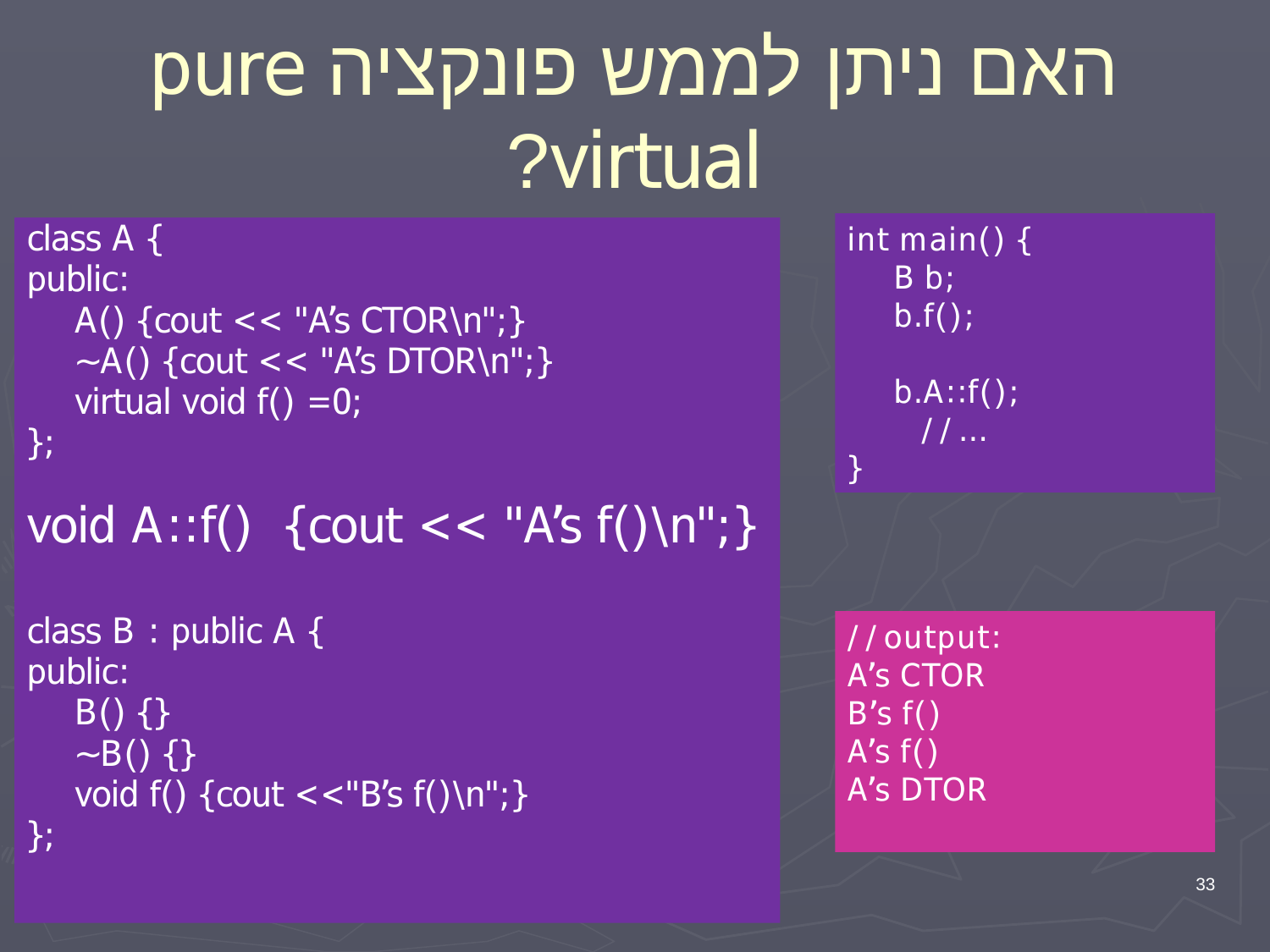

# האם ניתן לממש פונקציה pure virtual?
int main() {
     B b;
     b.f();

     b.A::f();
        //...
}
class A {
public:
	A() {cout << "A’s CTOR\n";}
	~A() {cout << "A’s DTOR\n";}
	virtual void f() =0;
};

void A::f()  {cout << "A’s f()\n";}

class B : public A {
public:
	B() {}
	~B() {}
	void f() {cout <<"B’s f()\n";}
};
//output:
A’s CTOR
B’s f()
A’s f()
A’s DTOR

33